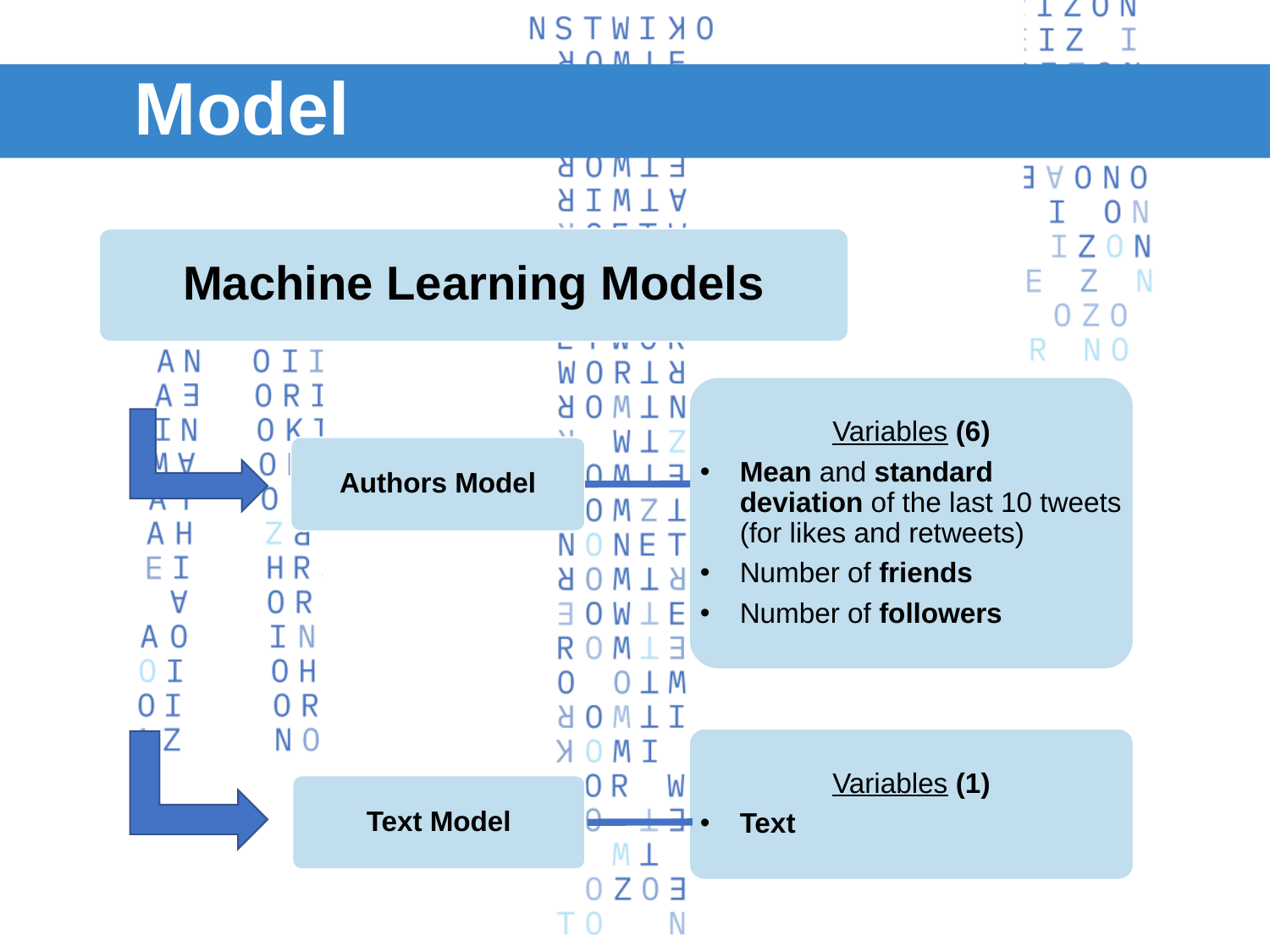

Model

Machine Learning Models

Variables (6)
Mean and standard deviation of the last 10 tweets (for likes and retweets)
Number of friends
Number of followers

Authors Model

Variables (1)
Text

Text Model